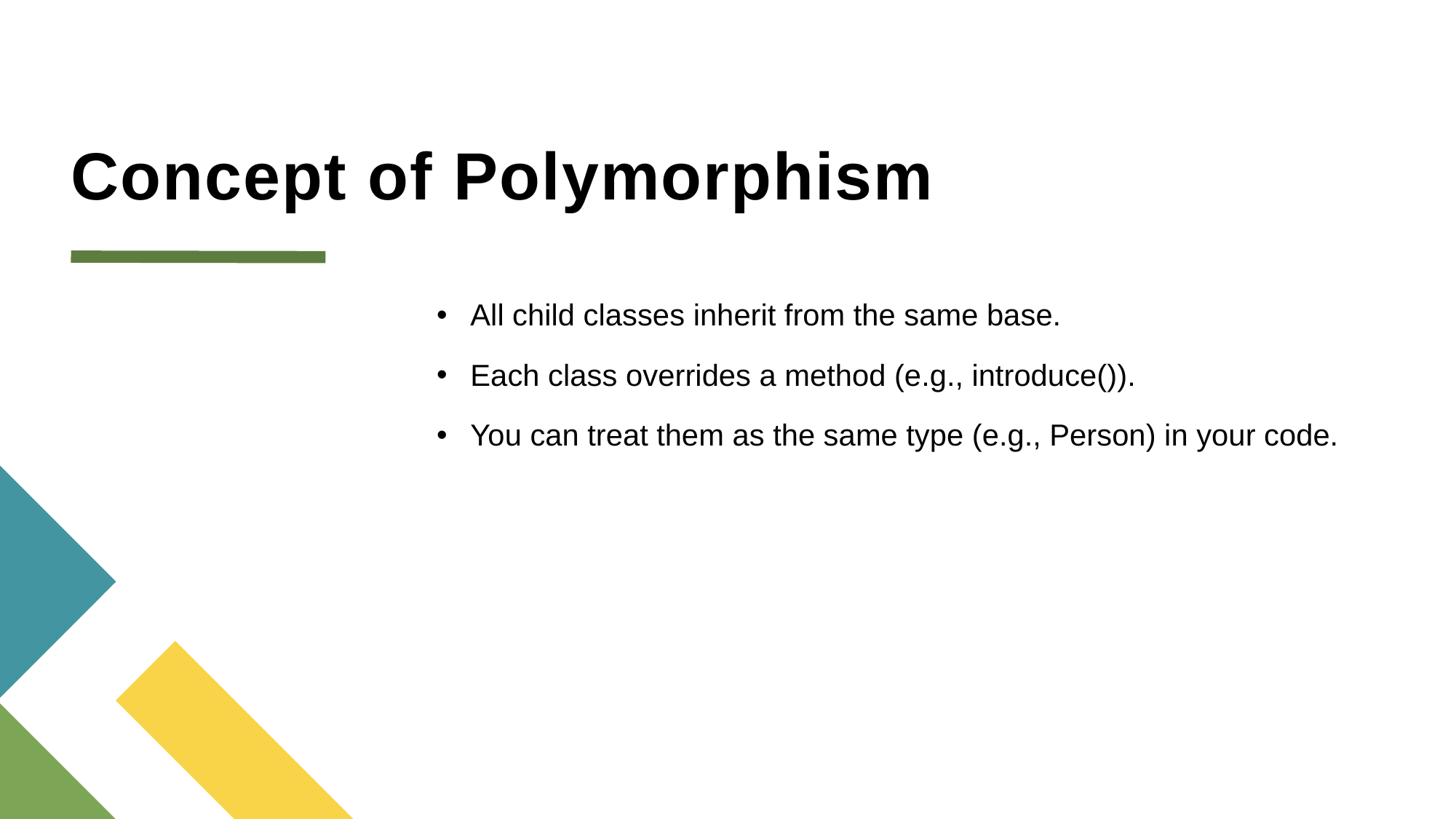

# Concept of Polymorphism
All child classes inherit from the same base.
Each class overrides a method (e.g., introduce()).
You can treat them as the same type (e.g., Person) in your code.